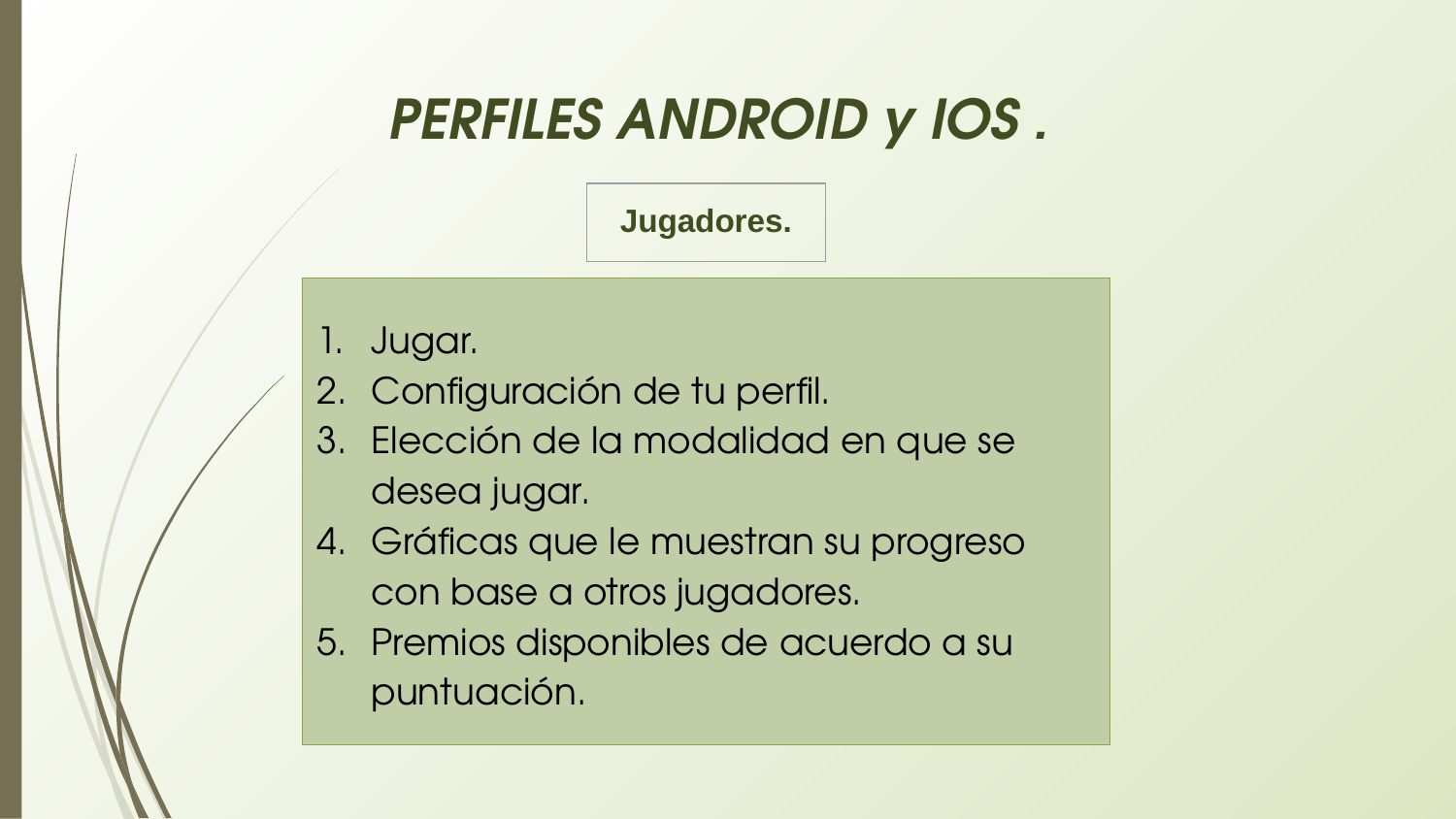

# PERFILES ANDROID y IOS .
| Jugadores. |
| --- |

Jugar.
Configuración de tu perfil.
Elección de la modalidad en que se desea jugar.
Gráficas que le muestran su progreso con base a otros jugadores.
Premios disponibles de acuerdo a su puntuación.